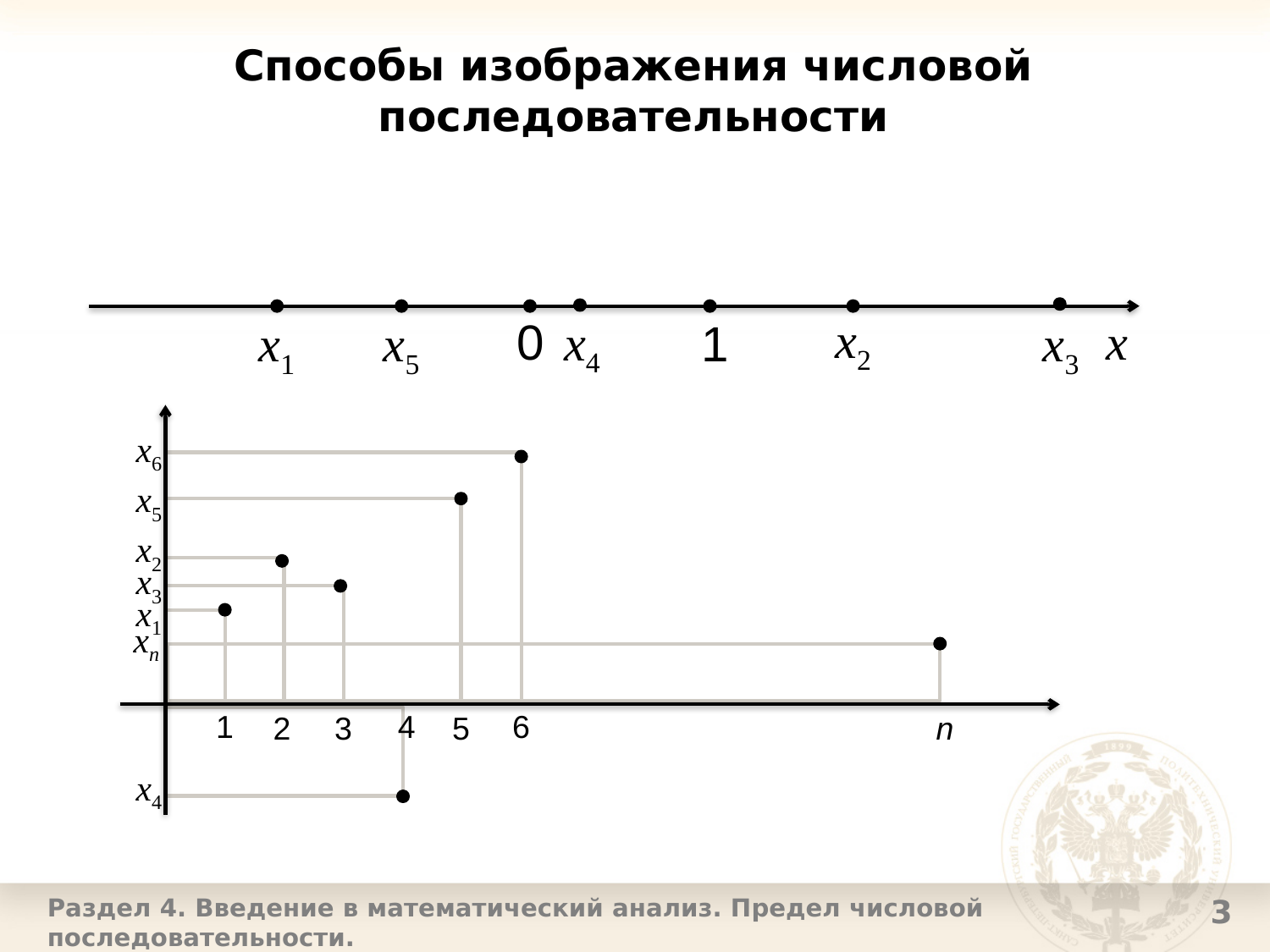

# Способы изображения числовой последовательности

x2
0
x
x4
1
x1
x5
x3
x6

x5

x2
x3

x1

xn

4
6
1
2
3
5
n

x4

Раздел 4. Введение в математический анализ. Предел числовой последовательности.
3